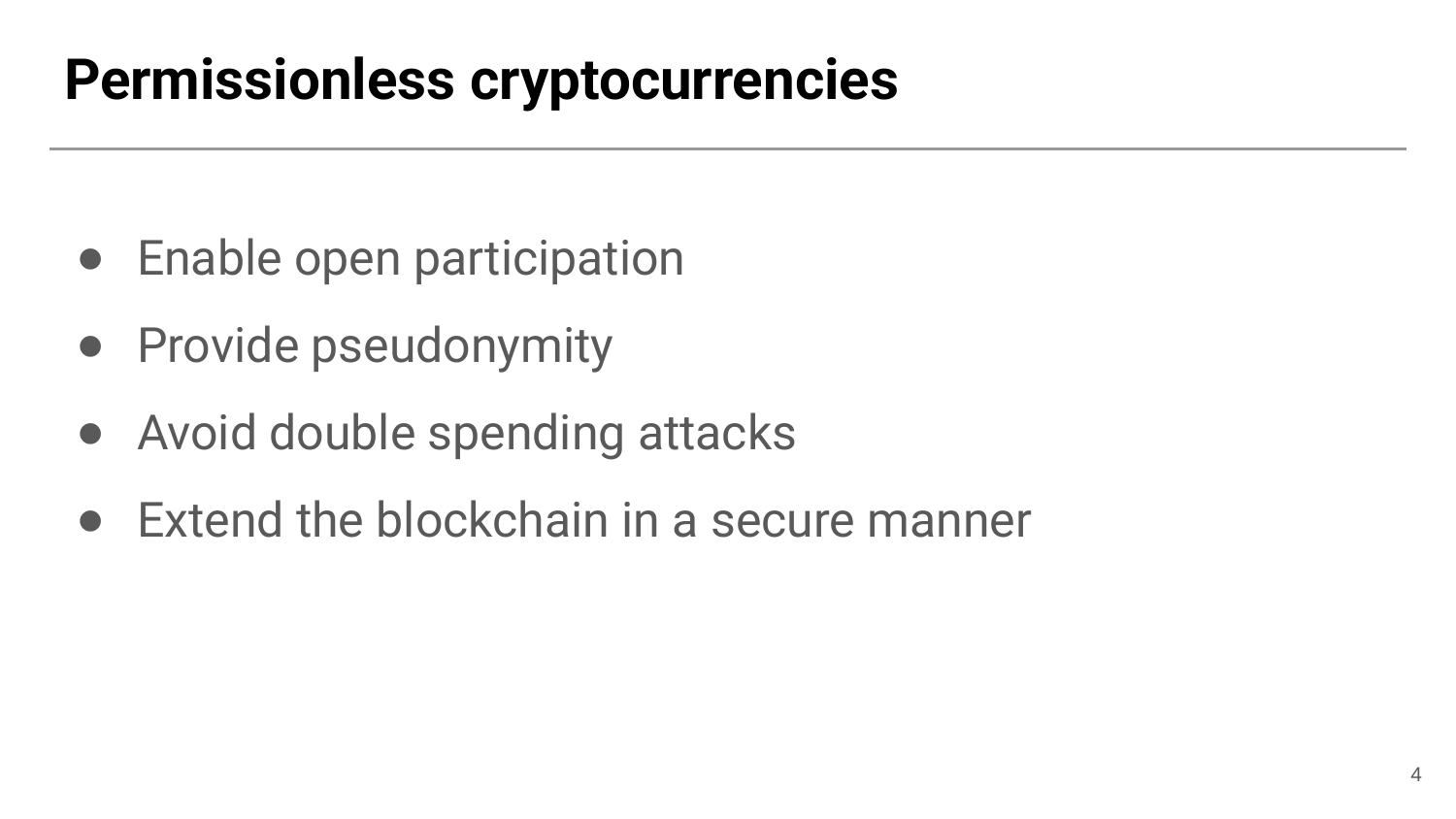

# Permissionless cryptocurrencies
Enable open participation
Provide pseudonymity
Avoid double spending attacks
Extend the blockchain in a secure manner
4